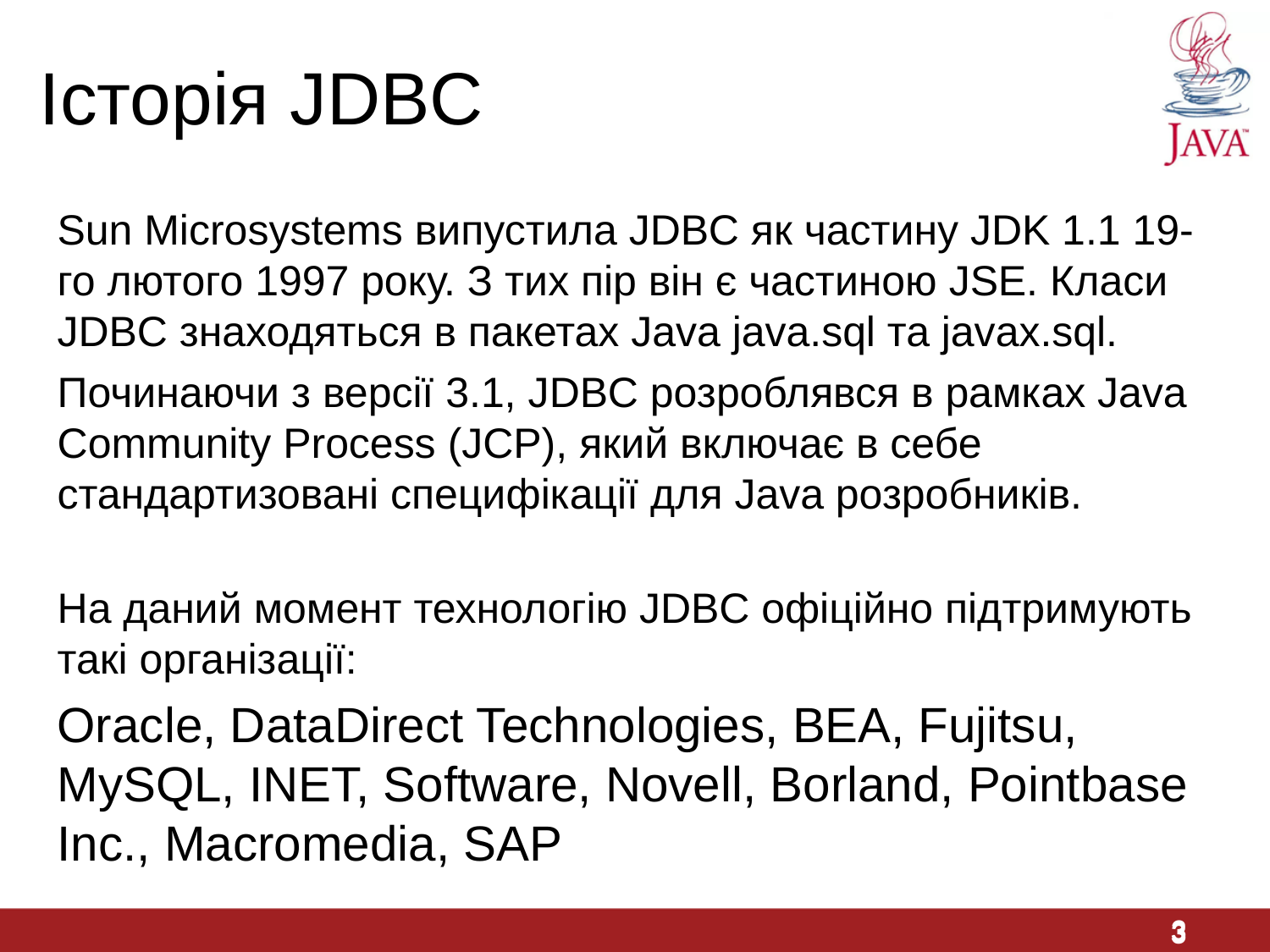

Історія JDBC
Sun Microsystems випустила JDBC як частину JDK 1.1 19-го лютого 1997 року. З тих пір він є частиною JSE. Класи JDBC знаходяться в пакетах Java java.sql та javax.sql.
Починаючи з версії 3.1, JDBC розроблявся в рамках Java Community Process (JCP), який включає в себе стандартизовані специфікації для Java розробників.

На даний момент технологію JDBC офіційно підтримують такі організації:
Oracle, DataDirect Technologies, BEA, Fujitsu, MySQL, INET, Software, Novell, Borland, Pointbase Inc., Macromedia, SAP